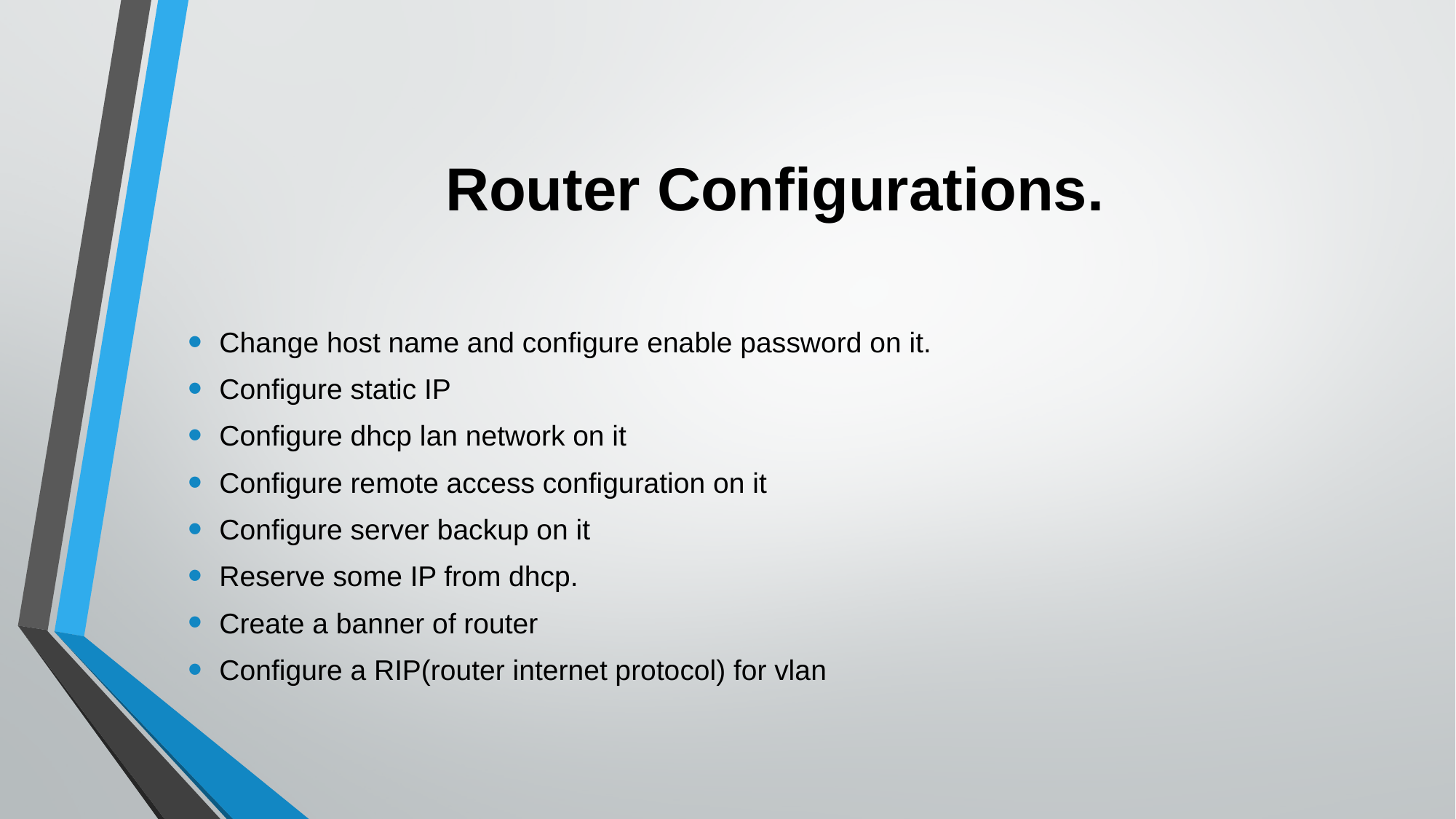

# Router Configurations.
Change host name and configure enable password on it.
Configure static IP
Configure dhcp lan network on it
Configure remote access configuration on it
Configure server backup on it
Reserve some IP from dhcp.
Create a banner of router
Configure a RIP(router internet protocol) for vlan